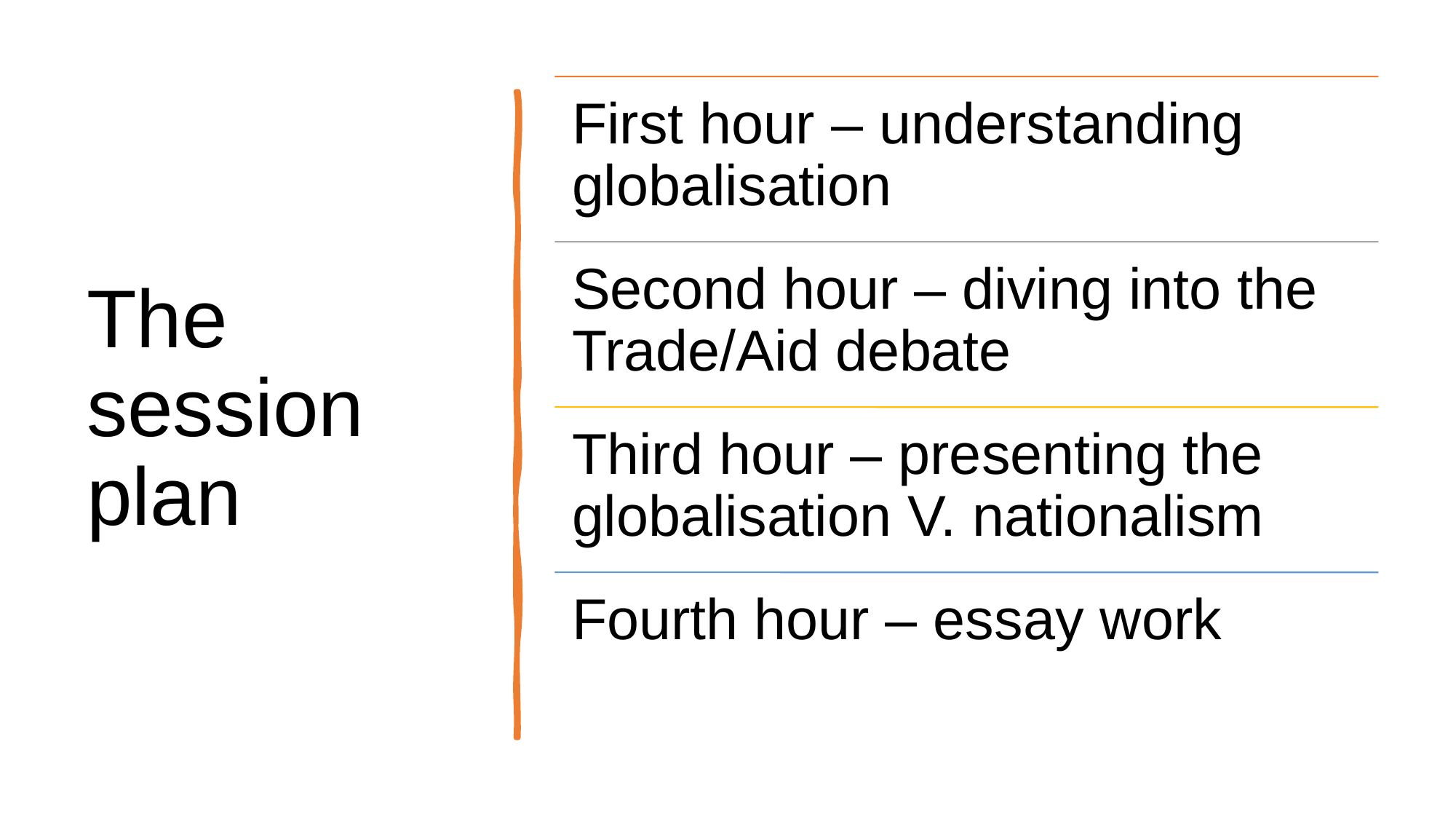

First hour – understanding globalisation
Second hour – diving into the Trade/Aid debate
Third hour – presenting the globalisation V. nationalism
Fourth hour – essay work
# The session plan